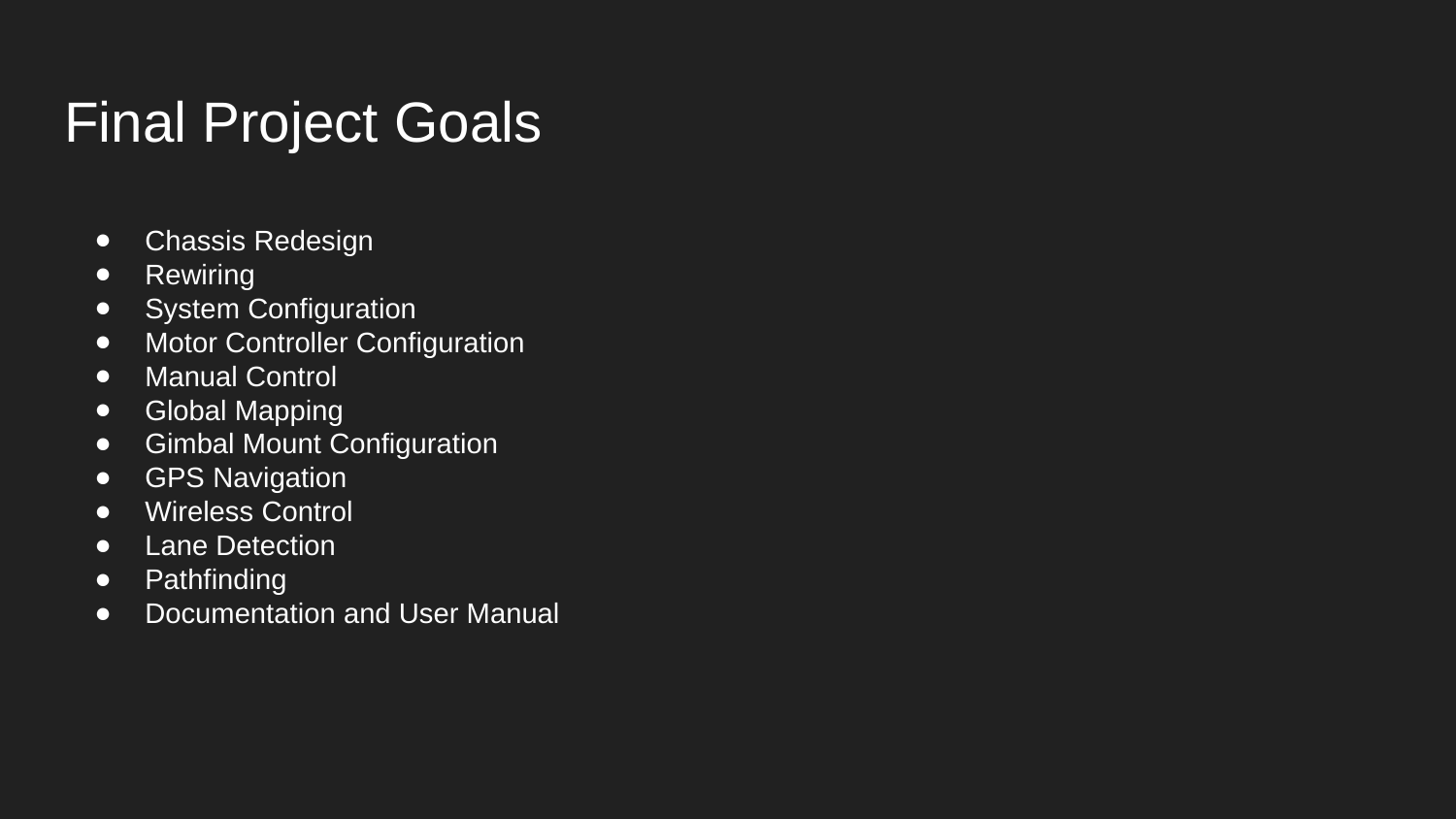

# Final Project Goals
Chassis Redesign
Rewiring
System Configuration
Motor Controller Configuration
Manual Control
Global Mapping
Gimbal Mount Configuration
GPS Navigation
Wireless Control
Lane Detection
Pathfinding
Documentation and User Manual